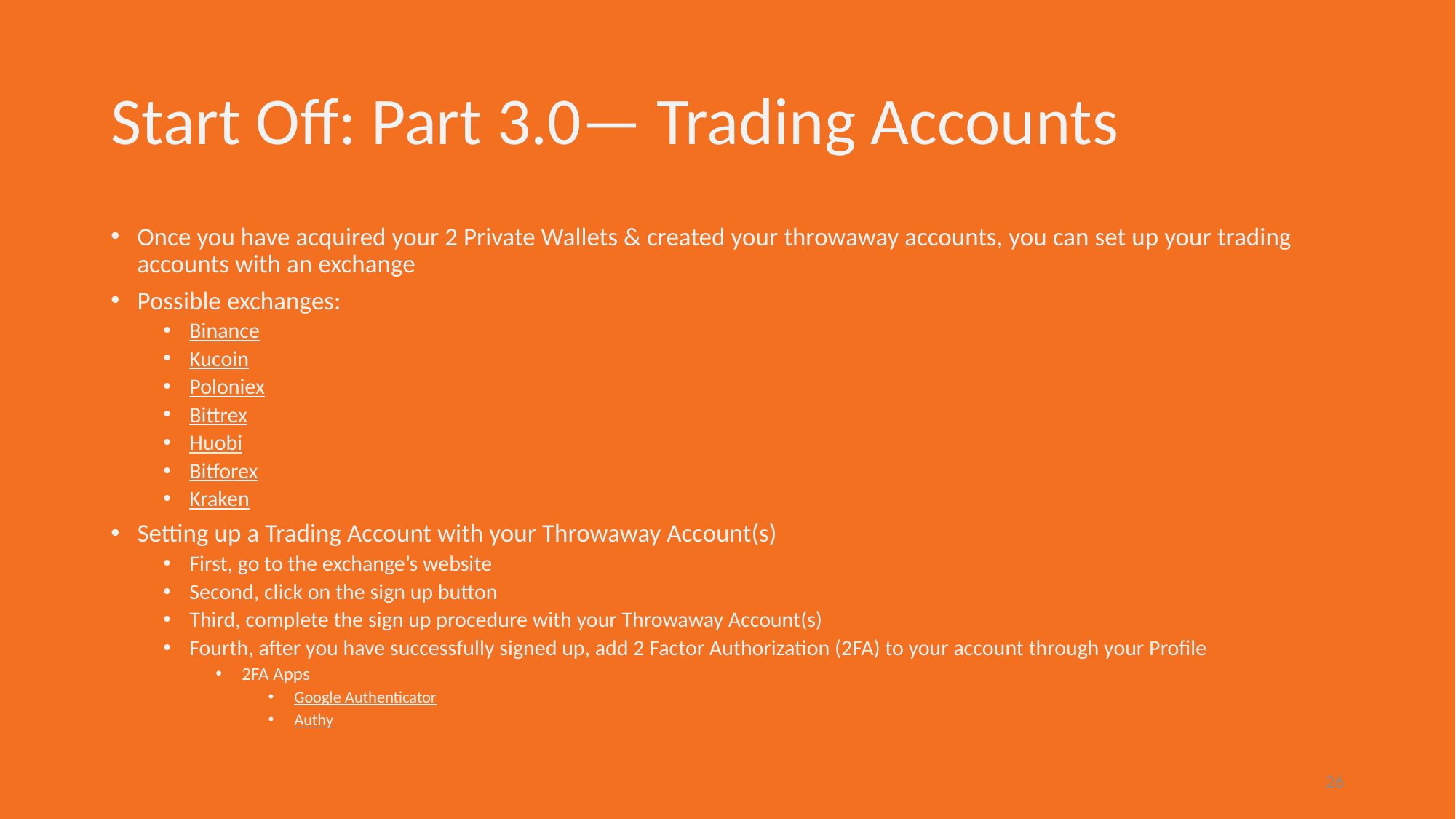

# Start Off: Part 3.0— Trading Accounts
Once you have acquired your 2 Private Wallets & created your throwaway accounts, you can set up your trading accounts with an exchange
Possible exchanges:
Binance
Kucoin
Poloniex
Bittrex
Huobi
Bitforex
Kraken
Setting up a Trading Account with your Throwaway Account(s)
First, go to the exchange’s website
Second, click on the sign up button
Third, complete the sign up procedure with your Throwaway Account(s)
Fourth, after you have successfully signed up, add 2 Factor Authorization (2FA) to your account through your Profile
2FA Apps
Google Authenticator
Authy
26